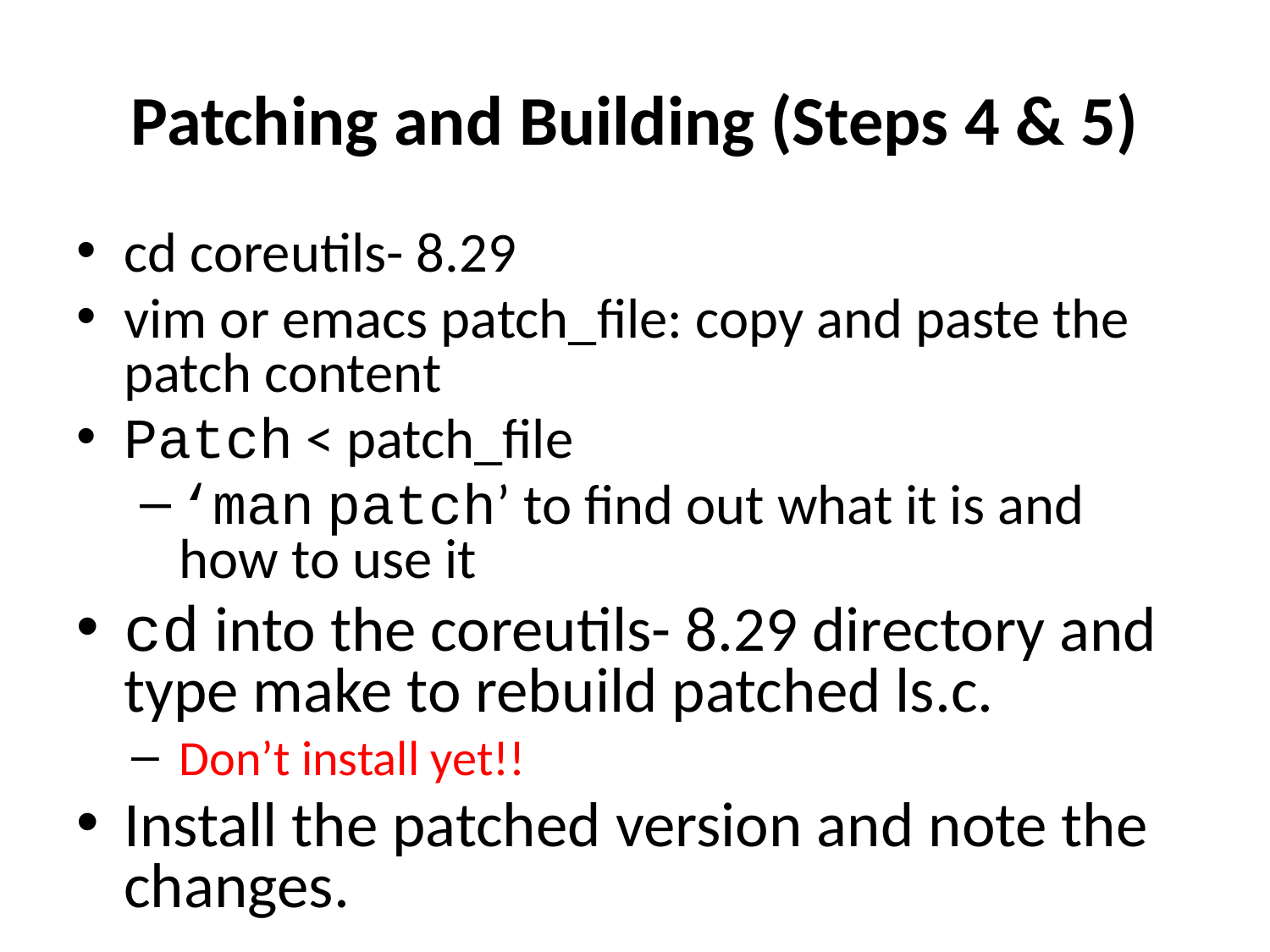

# Patching and Building (Steps 4 & 5)
cd coreutils- 8.29
vim or emacs patch_file: copy and paste the patch content
Patch < patch_file
‘man patch’ to find out what it is and how to use it
cd into the coreutils- 8.29 directory and type make to rebuild patched ls.c.
Don’t install yet!!
Install the patched version and note the changes.